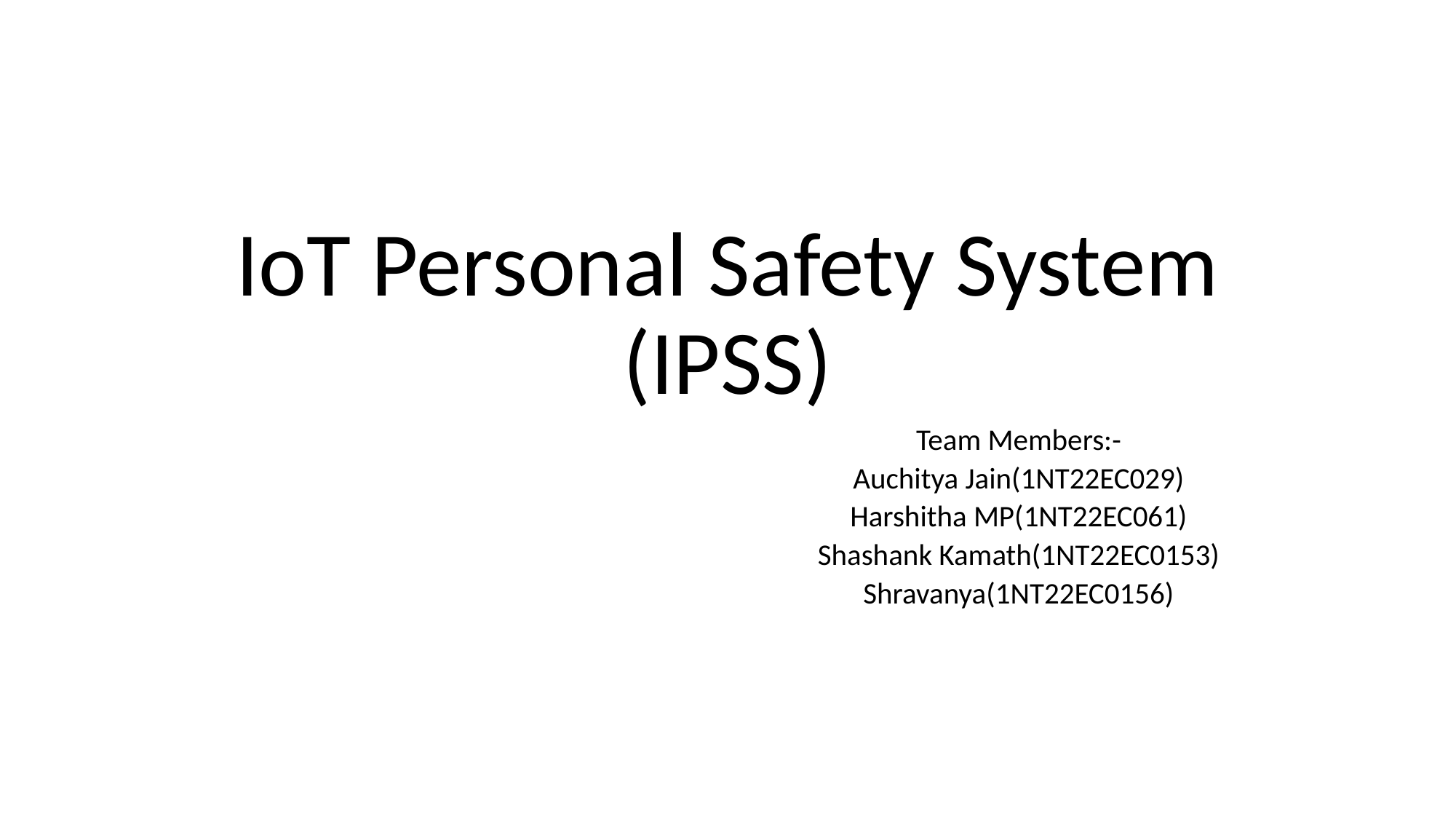

# IoT Personal Safety System (IPSS)
Team Members:-
Auchitya Jain(1NT22EC029)
Harshitha MP(1NT22EC061)
Shashank Kamath(1NT22EC0153)
Shravanya(1NT22EC0156)